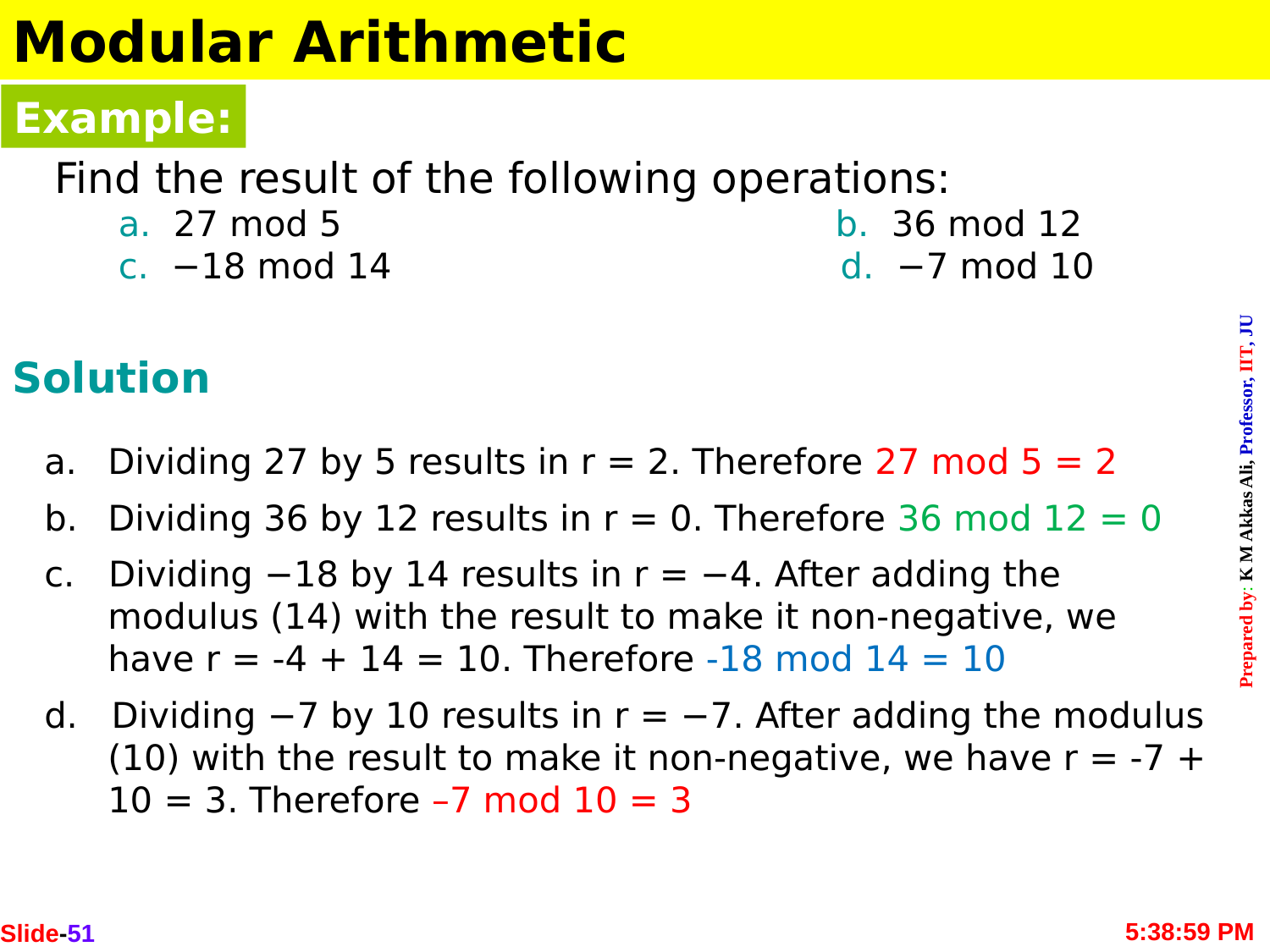

Modular Arithmetic
Example:
Find the result of the following operations:
a.  27 mod 5                                            b.  36 mod 12
c.  −18 mod 14                                        d.  −7 mod 10
Solution
Dividing 27 by 5 results in r = 2. Therefore 27 mod 5 = 2
Dividing 36 by 12 results in r = 0. Therefore 36 mod 12 = 0
c.   Dividing −18 by 14 results in r = −4. After adding the modulus (14) with the result to make it non-negative, we have r = -4 + 14 = 10. Therefore -18 mod 14 = 10
d.   Dividing −7 by 10 results in r = −7. After adding the modulus (10) with the result to make it non-negative, we have r = -7 + 10 = 3. Therefore –7 mod 10 = 3
Slide-51